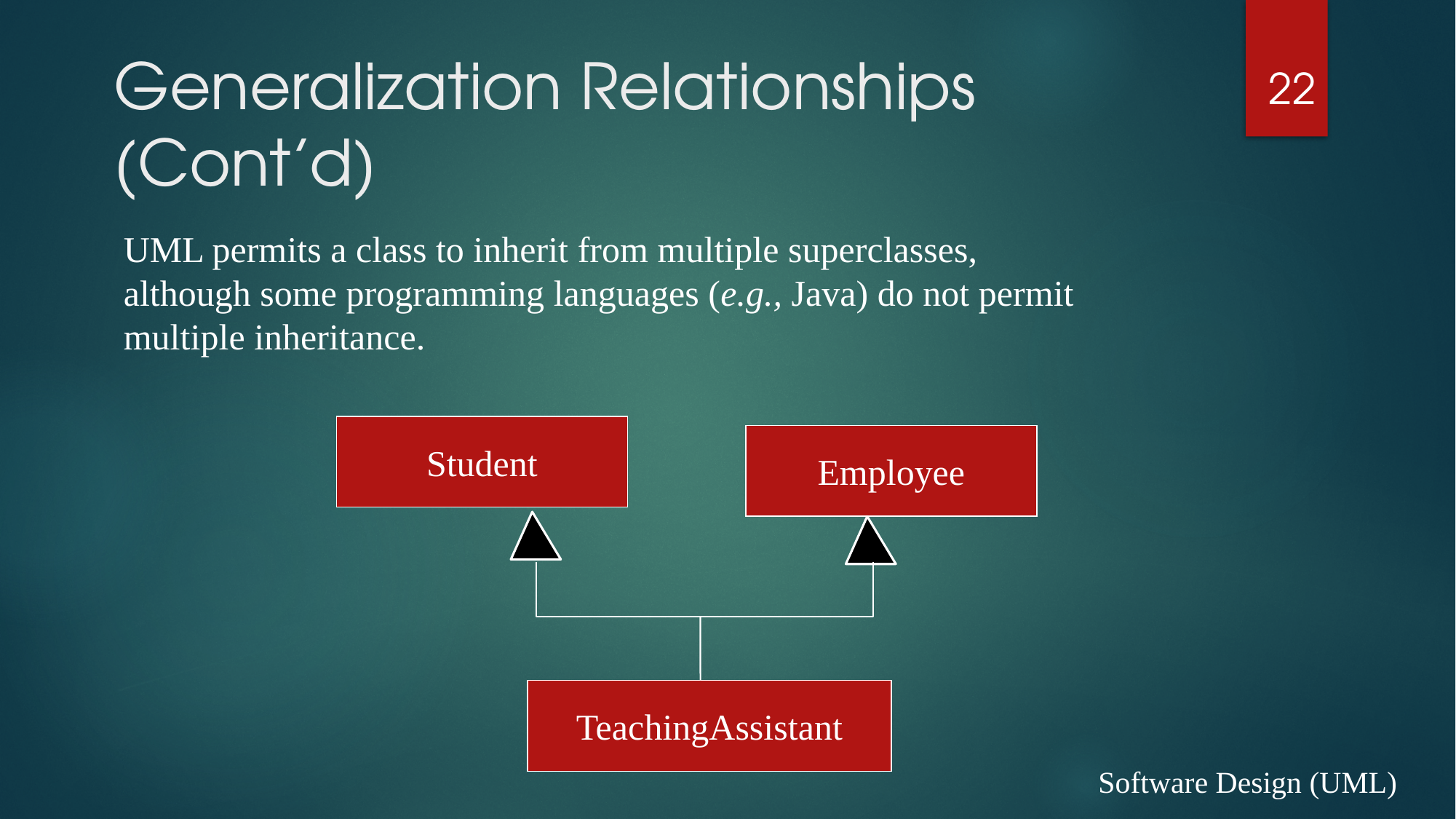

# Generalization Relationships (Cont’d)
22
UML permits a class to inherit from multiple superclasses, although some programming languages (e.g., Java) do not permit multiple inheritance.
Student
Employee

TeachingAssistant
Software Design (UML)